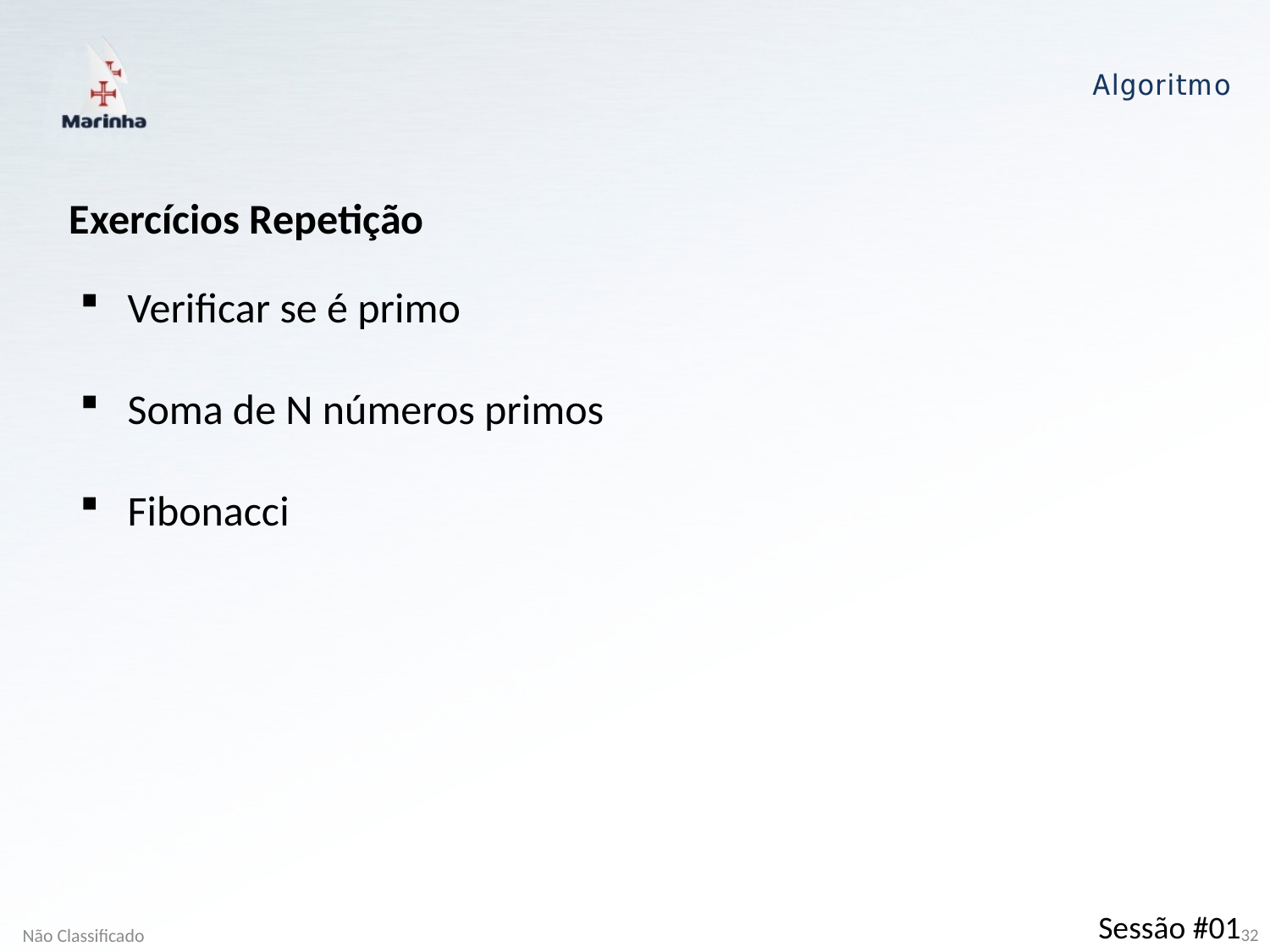

Algoritmo

Exercícios Repetição
Verificar se é primo

Soma de N números primos

Fibonacci

Sessão #01
Não Classificado
32